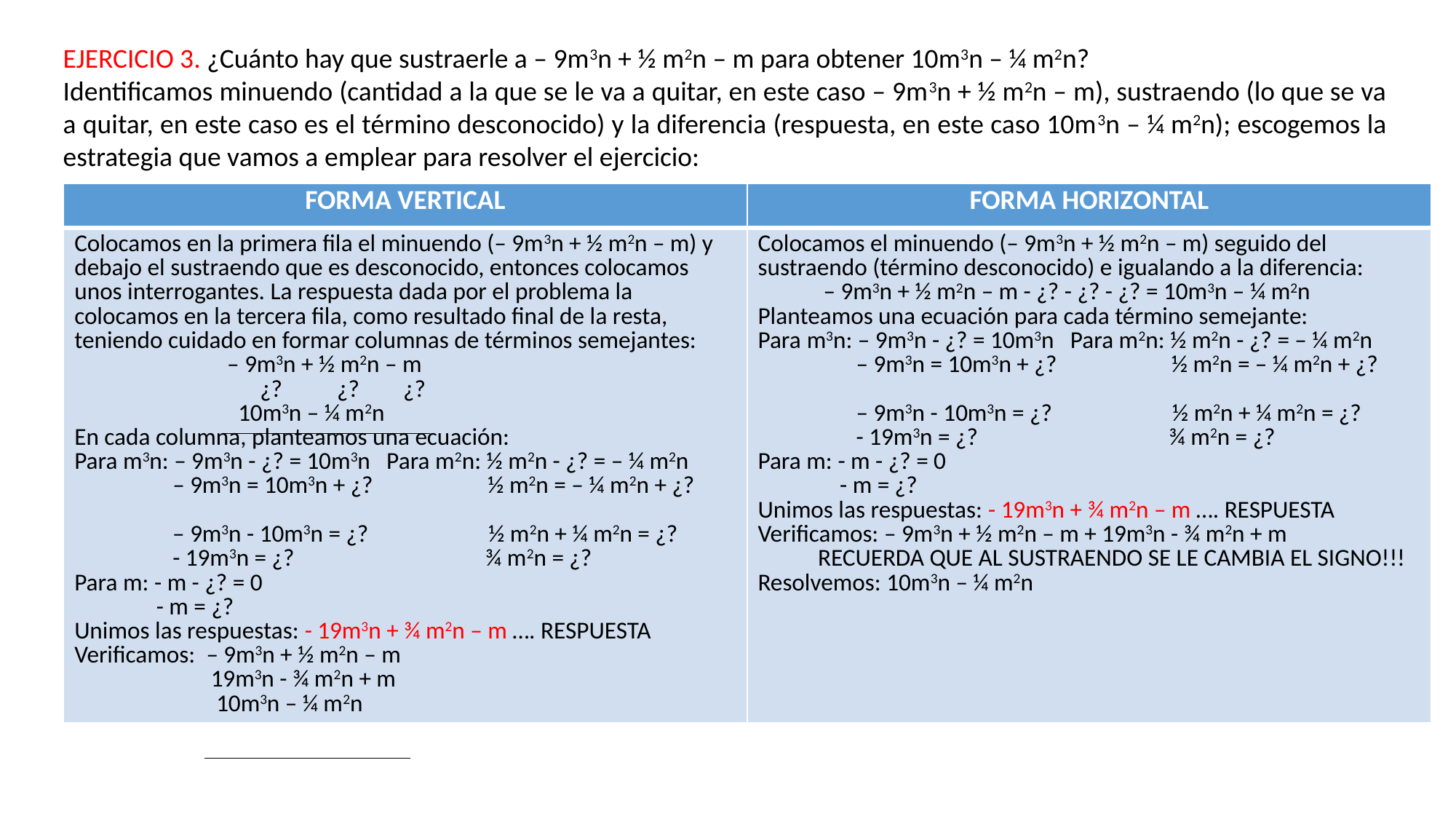

EJERCICIO 3. ¿Cuánto hay que sustraerle a – 9m3n + ½ m2n – m para obtener 10m3n – ¼ m2n?
Identificamos minuendo (cantidad a la que se le va a quitar, en este caso – 9m3n + ½ m2n – m), sustraendo (lo que se va a quitar, en este caso es el término desconocido) y la diferencia (respuesta, en este caso 10m3n – ¼ m2n); escogemos la estrategia que vamos a emplear para resolver el ejercicio:
| FORMA VERTICAL | FORMA HORIZONTAL |
| --- | --- |
| Colocamos en la primera fila el minuendo (– 9m3n + ½ m2n – m) y debajo el sustraendo que es desconocido, entonces colocamos unos interrogantes. La respuesta dada por el problema la colocamos en la tercera fila, como resultado final de la resta, teniendo cuidado en formar columnas de términos semejantes: – 9m3n + ½ m2n – m ¿? ¿? ¿? 10m3n – ¼ m2n En cada columna, planteamos una ecuación: Para m3n: – 9m3n - ¿? = 10m3n Para m2n: ½ m2n - ¿? = – ¼ m2n – 9m3n = 10m3n + ¿? ½ m2n = – ¼ m2n + ¿? – 9m3n - 10m3n = ¿? ½ m2n + ¼ m2n = ¿? - 19m3n = ¿? ¾ m2n = ¿? Para m: - m - ¿? = 0 - m = ¿? Unimos las respuestas: - 19m3n + ¾ m2n – m …. RESPUESTA Verificamos: – 9m3n + ½ m2n – m 19m3n - ¾ m2n + m 10m3n – ¼ m2n | Colocamos el minuendo (– 9m3n + ½ m2n – m) seguido del sustraendo (término desconocido) e igualando a la diferencia: – 9m3n + ½ m2n – m - ¿? - ¿? - ¿? = 10m3n – ¼ m2n Planteamos una ecuación para cada término semejante: Para m3n: – 9m3n - ¿? = 10m3n Para m2n: ½ m2n - ¿? = – ¼ m2n – 9m3n = 10m3n + ¿? ½ m2n = – ¼ m2n + ¿? – 9m3n - 10m3n = ¿? ½ m2n + ¼ m2n = ¿? - 19m3n = ¿? ¾ m2n = ¿? Para m: - m - ¿? = 0 - m = ¿? Unimos las respuestas: - 19m3n + ¾ m2n – m …. RESPUESTA Verificamos: – 9m3n + ½ m2n – m + 19m3n - ¾ m2n + m RECUERDA QUE AL SUSTRAENDO SE LE CAMBIA EL SIGNO!!! Resolvemos: 10m3n – ¼ m2n |